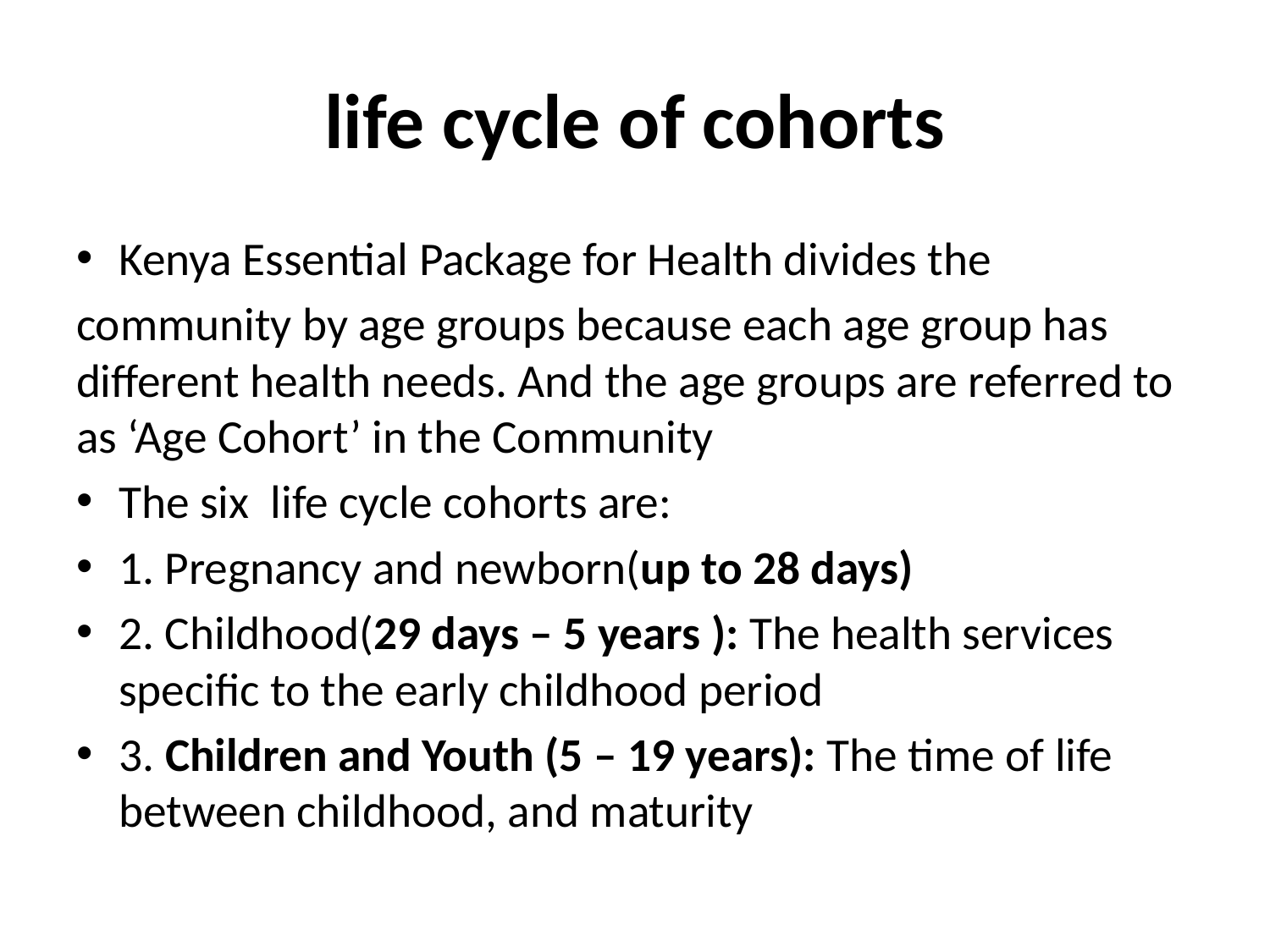

# life cycle of cohorts
Kenya Essential Package for Health divides the
community by age groups because each age group has different health needs. And the age groups are referred to as ‘Age Cohort’ in the Community
The six  life cycle cohorts are:
1. Pregnancy and newborn(up to 28 days)
2. Childhood(29 days – 5 years ): The health services specific to the early childhood period
3. Children and Youth (5 – 19 years): The time of life between childhood, and maturity